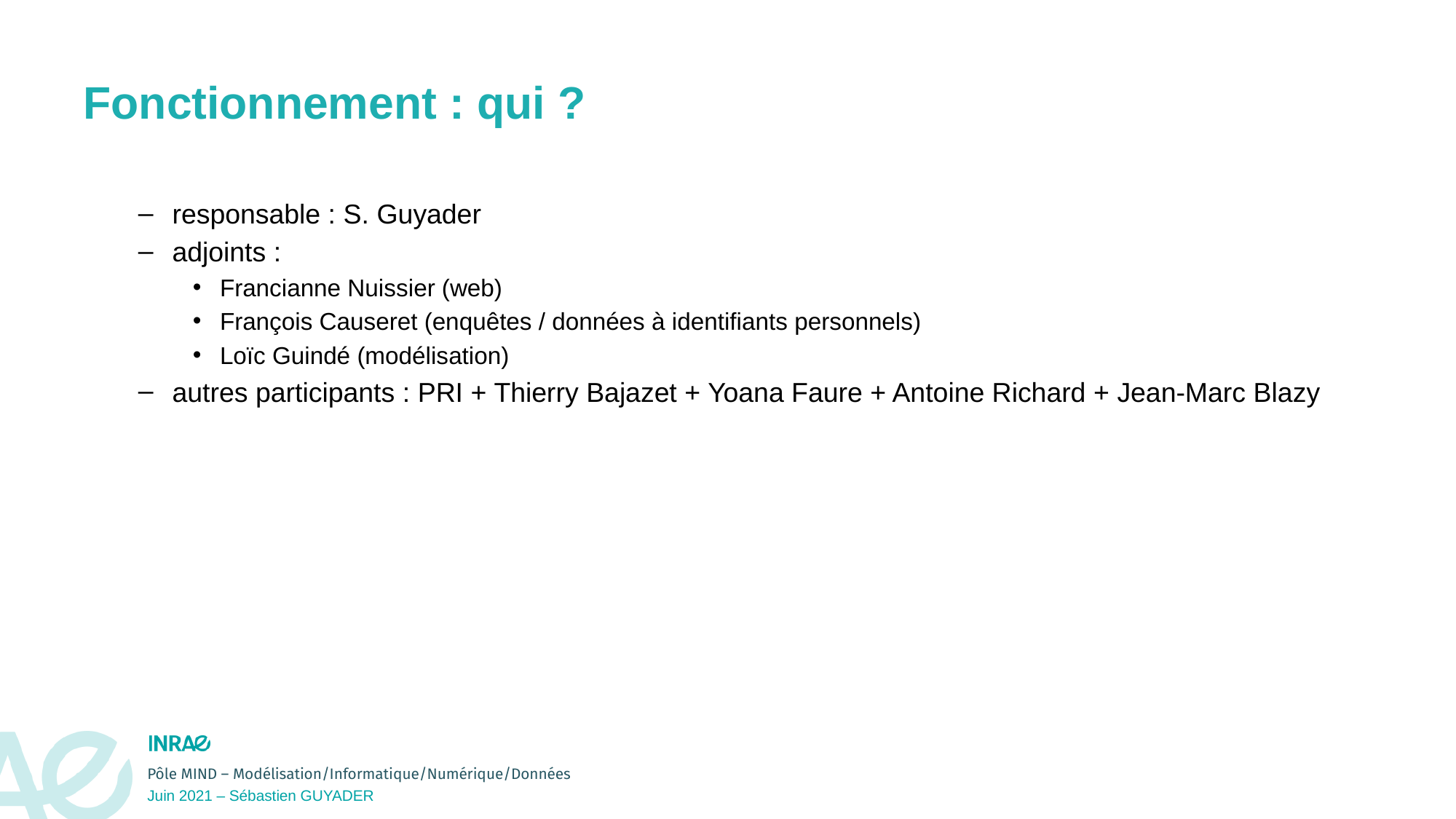

Fonctionnement : qui ?
responsable : S. Guyader
adjoints :
Francianne Nuissier (web)
François Causeret (enquêtes / données à identifiants personnels)
Loïc Guindé (modélisation)
autres participants : PRI + Thierry Bajazet + Yoana Faure + Antoine Richard + Jean-Marc Blazy